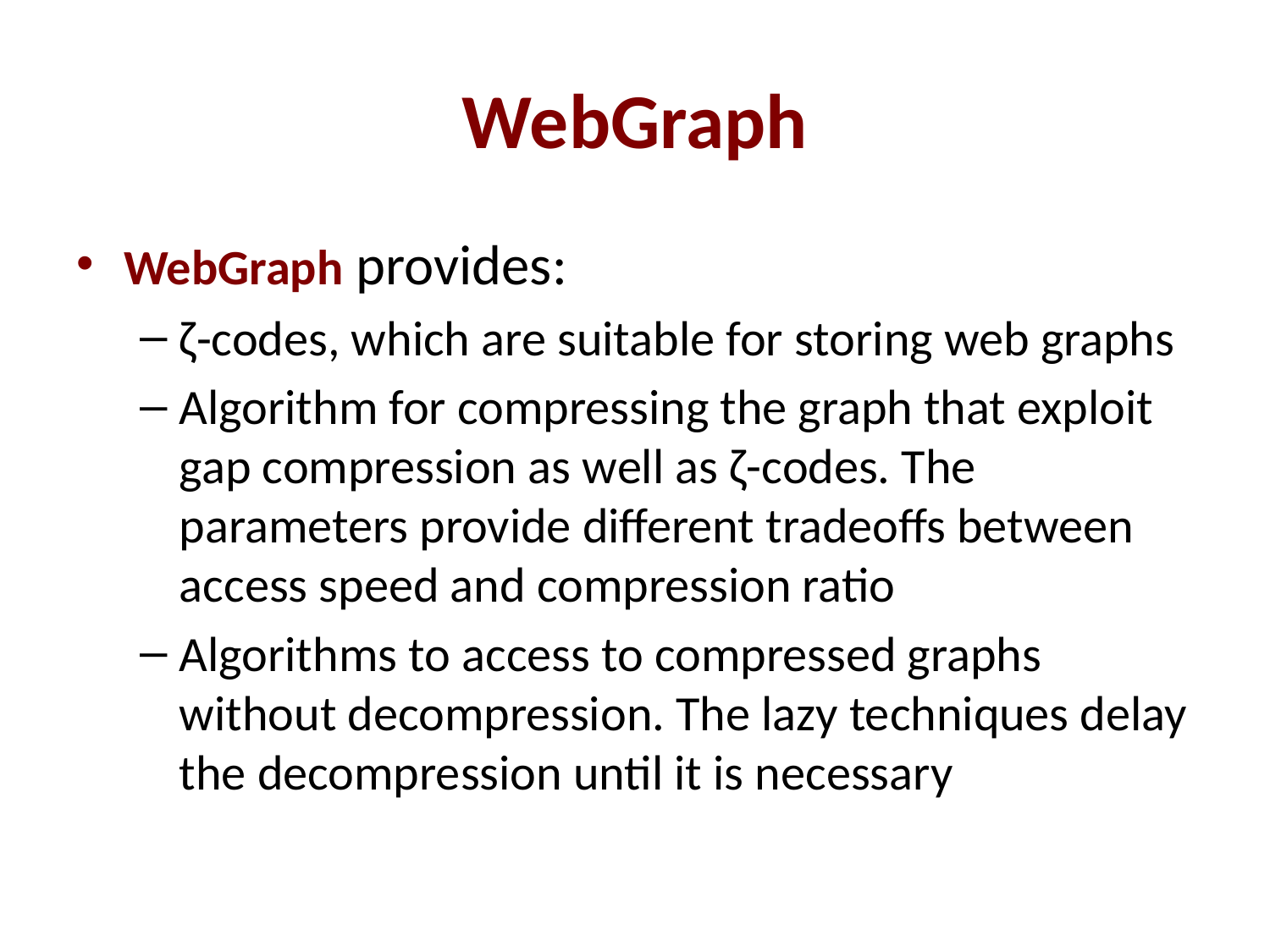

# WebGraph
WebGraph provides:
ζ-codes, which are suitable for storing web graphs
Algorithm for compressing the graph that exploit gap compression as well as ζ-codes. The parameters provide different tradeoffs between access speed and compression ratio
Algorithms to access to compressed graphs without decompression. The lazy techniques delay the decompression until it is necessary